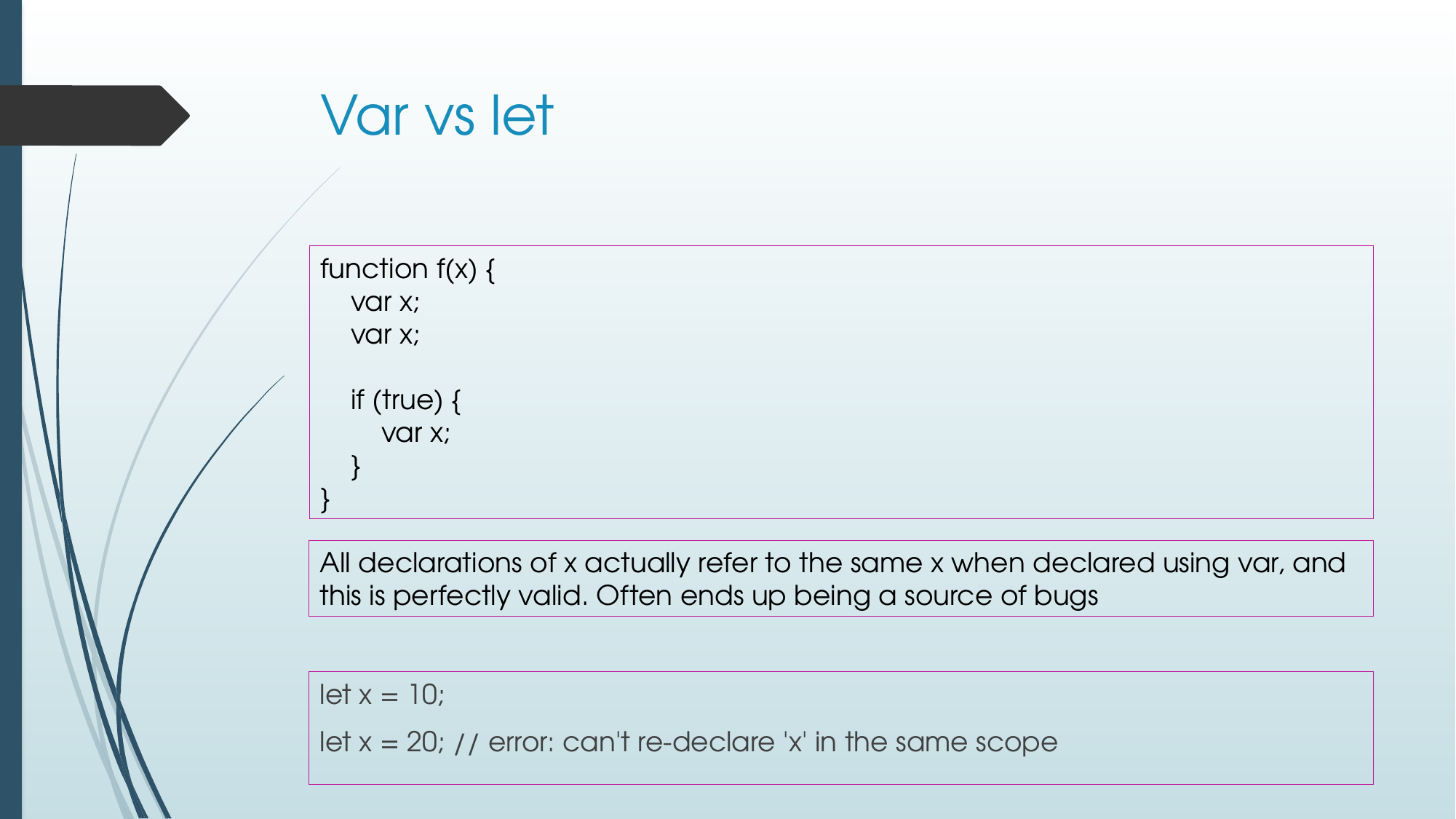

# Var vs let
function f(x) {
    var x;
    var x;

    if (true) {
        var x;
    }
}
All declarations of x actually refer to the same x when declared using var, and this is perfectly valid. Often ends up being a source of bugs
let x = 10;
let x = 20; // error: can't re-declare 'x' in the same scope